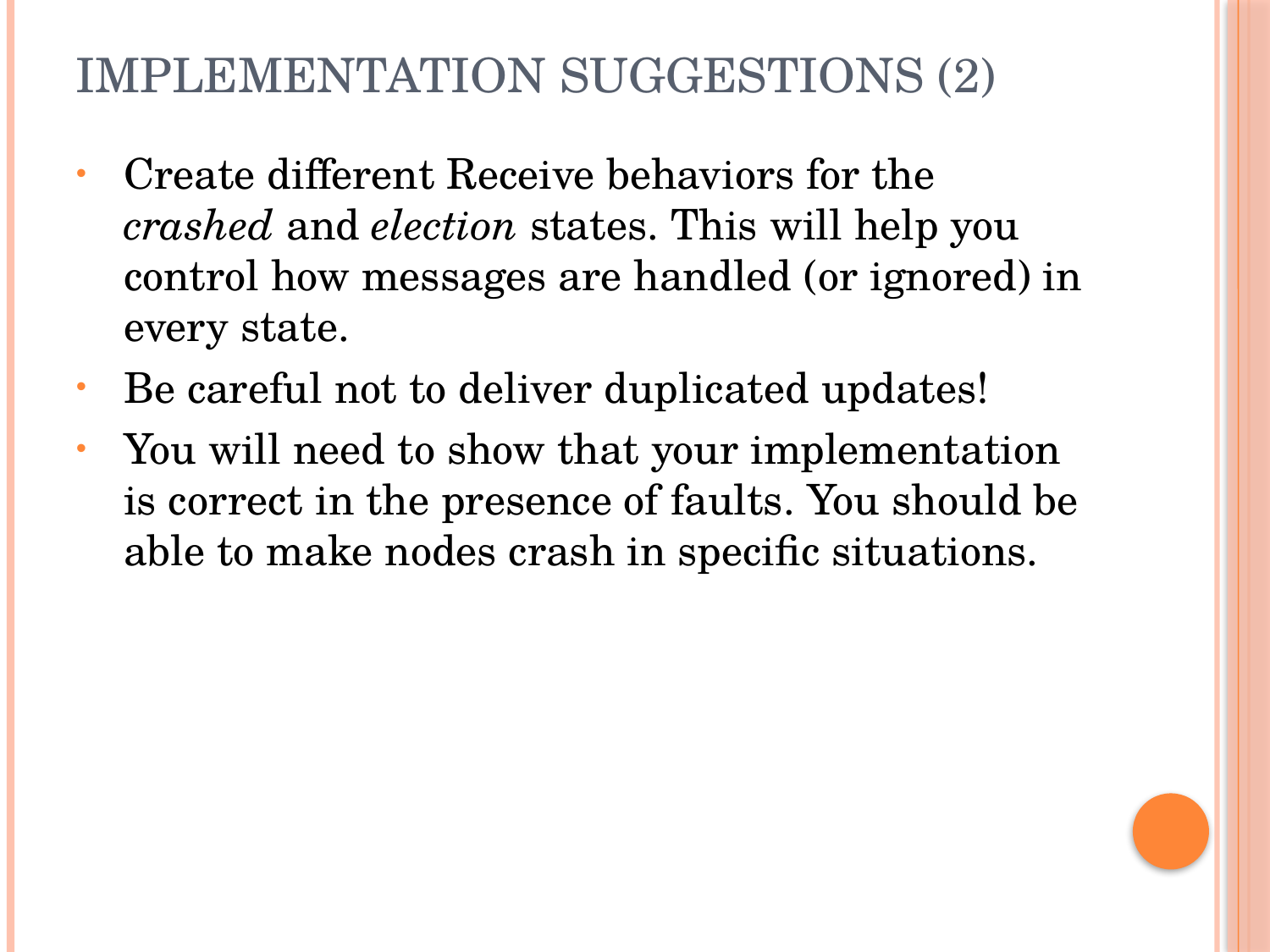

# Implementation suggestions (2)
Create different Receive behaviors for the crashed and election states. This will help you control how messages are handled (or ignored) in every state.
Be careful not to deliver duplicated updates!
You will need to show that your implementation is correct in the presence of faults. You should be able to make nodes crash in specific situations.
23